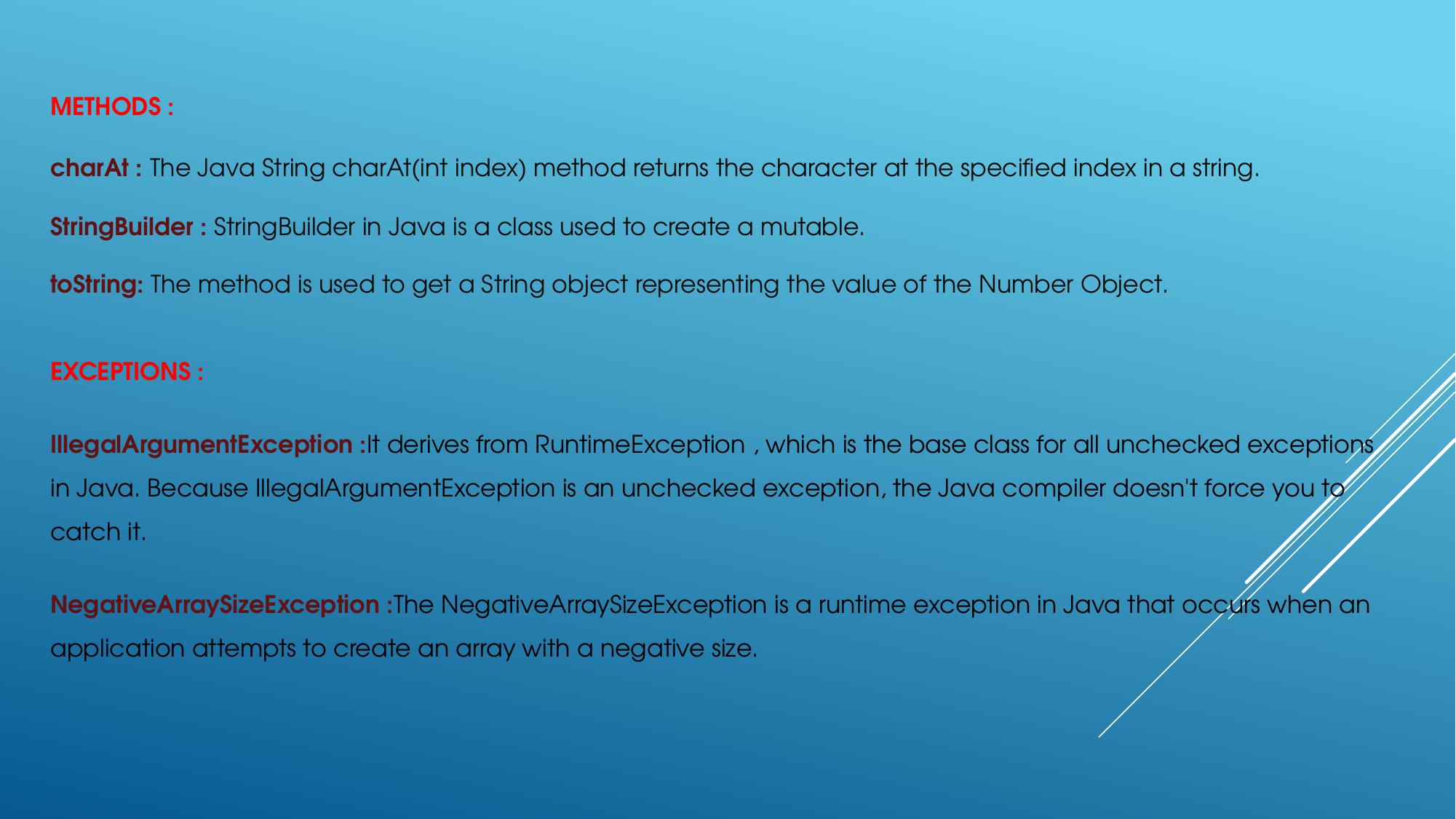

METHODS :

charAt : The Java String charAt(int index) method returns the character at the specified index in a string.

StringBuilder : StringBuilder in Java is a class used to create a mutable.

toString: The method is used to get a String object representing the value of the Number Object.

EXCEPTIONS :

IllegalArgumentException :It derives from RuntimeException , which is the base class for all unchecked exceptions in Java. Because IllegalArgumentException is an unchecked exception, the Java compiler doesn't force you to catch it.

NegativeArraySizeException :The NegativeArraySizeException is a runtime exception in Java that occurs when an application attempts to create an array with a negative size.